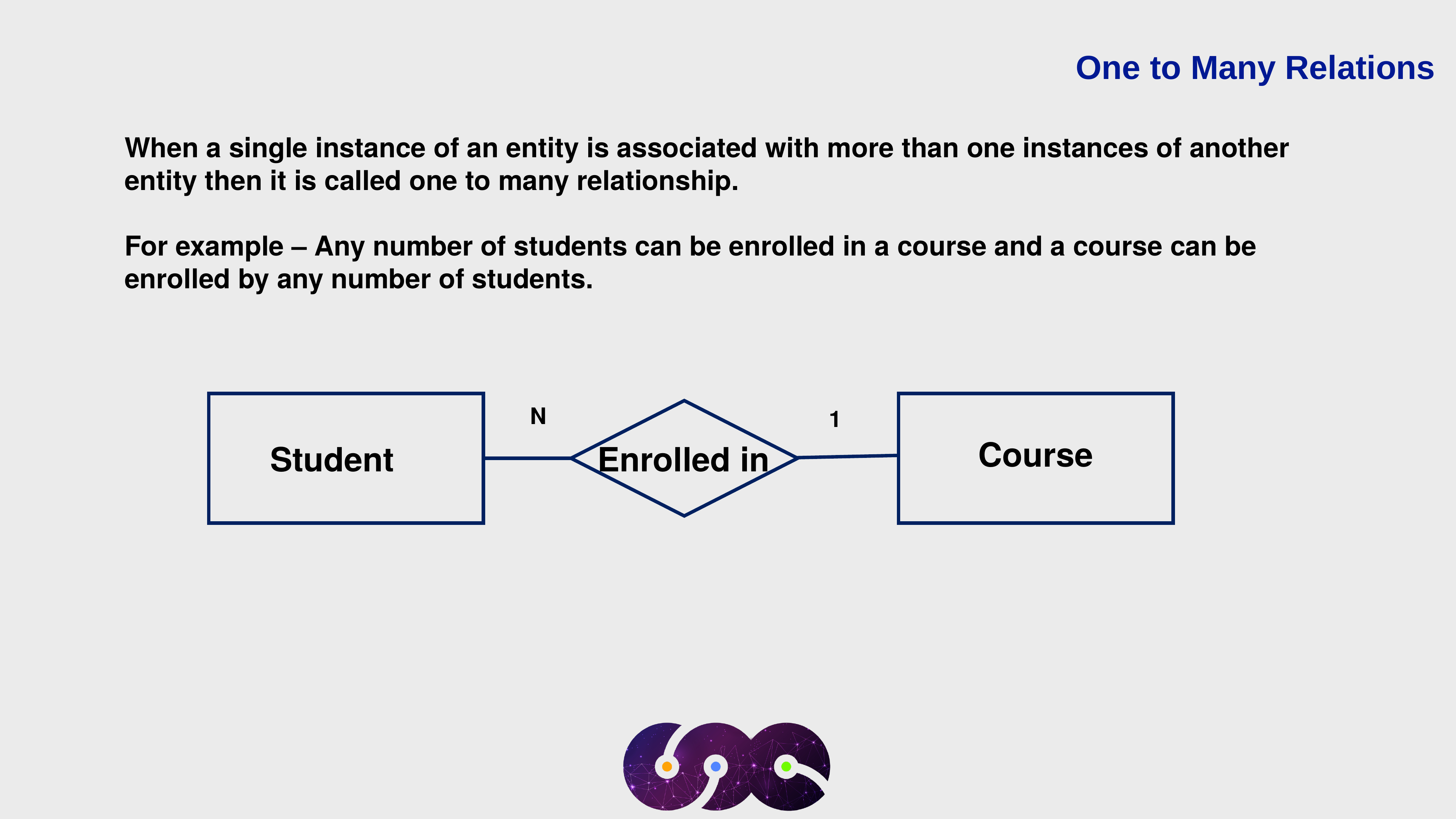

One to Many Relations
When a single instance of an entity is associated with more than one instances of another entity then it is called one to many relationship.

For example – Any number of students can be enrolled in a course and a course can be enrolled by any number of students.

N

1
Course
Student
Enrolled in